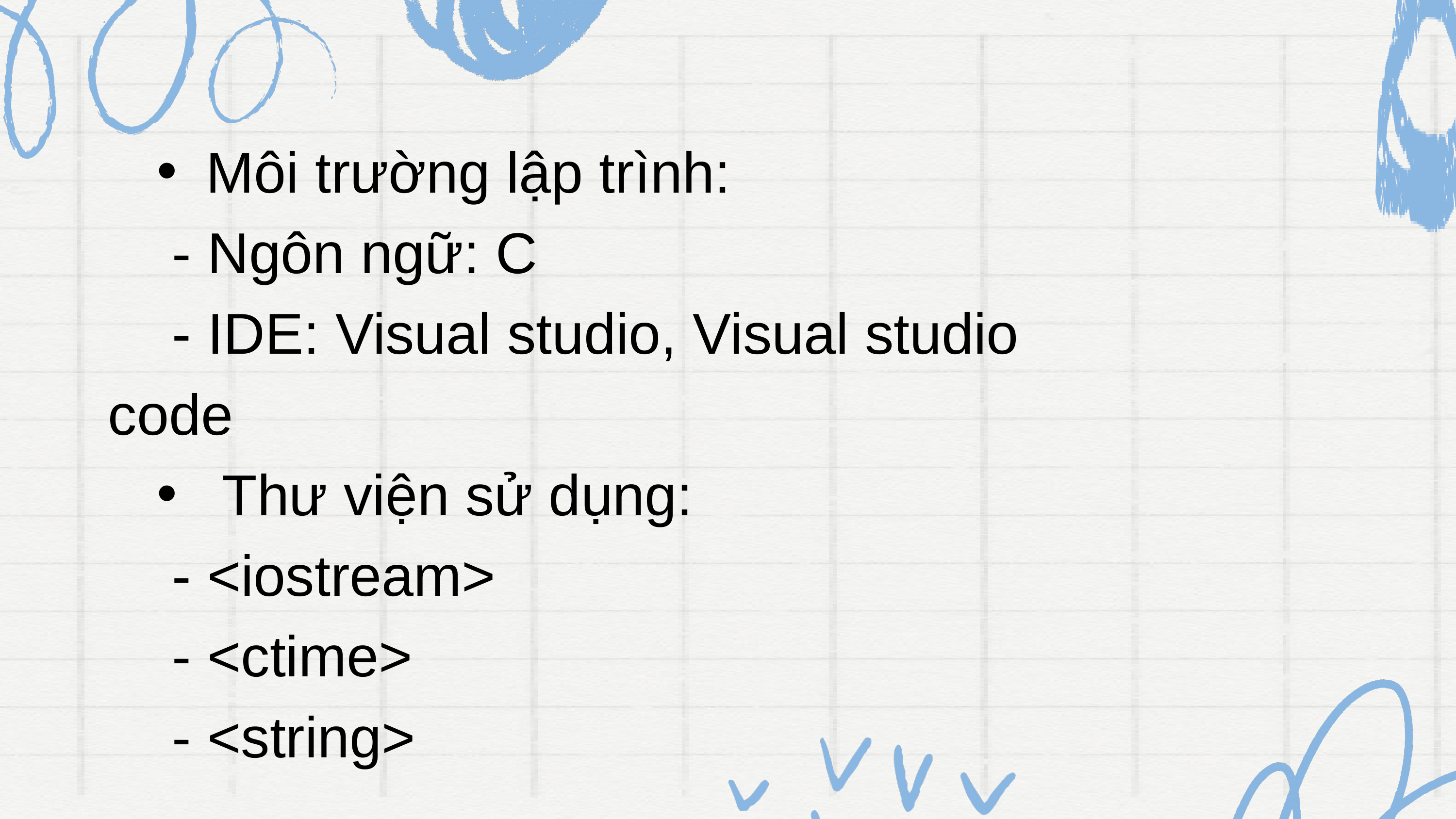

Môi trường lập trình:
    - Ngôn ngữ: C
    - IDE: Visual studio, Visual studio code
 Thư viện sử dụng:
    - <iostream>
    - <ctime>
    - <string>